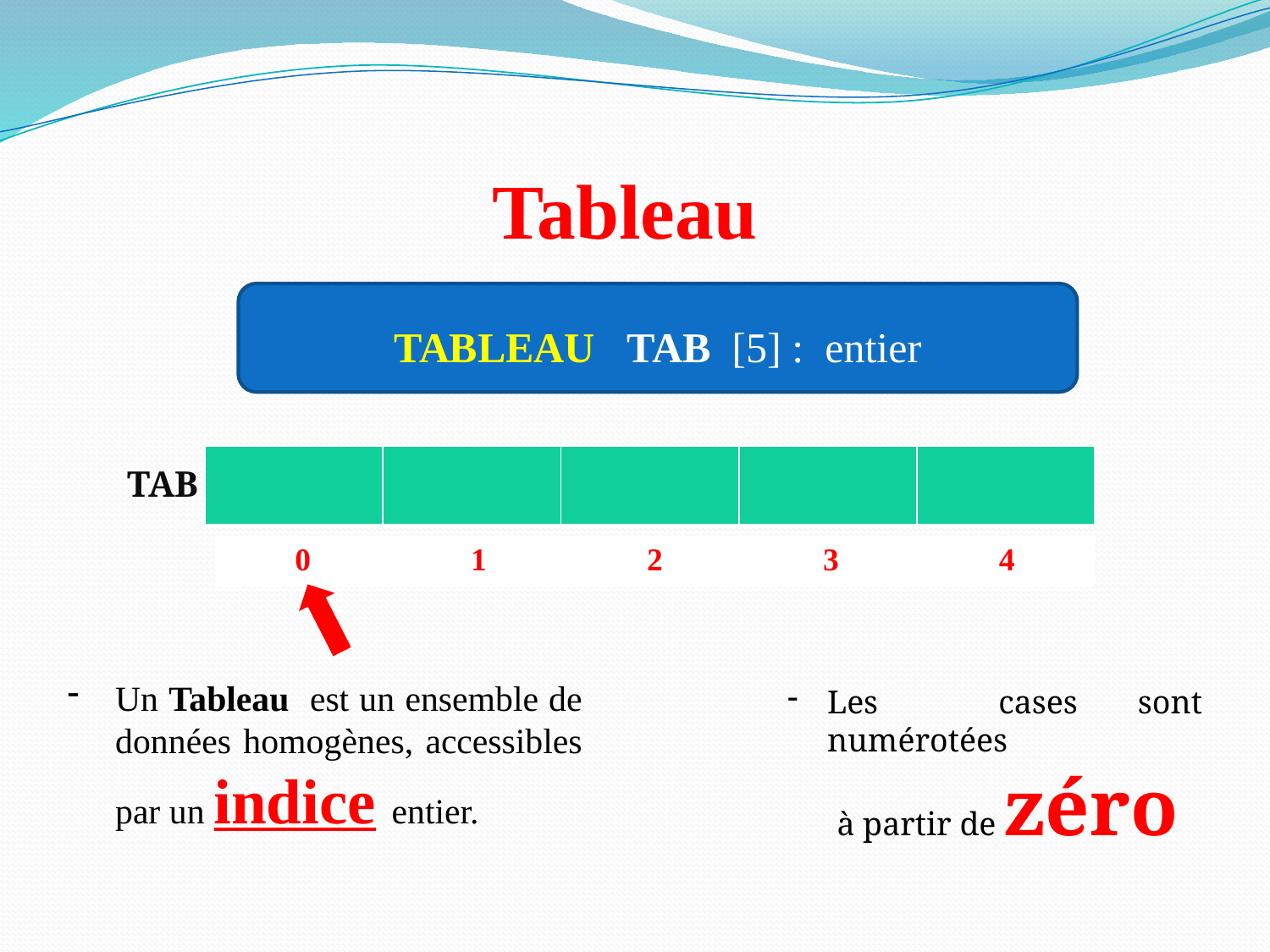

# Tableau
TABLEAU   TAB  [5] :  entier

|  |  |  |  |  |
| --- | --- | --- | --- | --- |
TAB
| 0 | 1 | 2 | 3 | 4 |
| --- | --- | --- | --- | --- |

Un Tableau  est un ensemble de données homogènes, accessibles par un indice entier.

Les  cases sont numérotées
      à partir de zéro